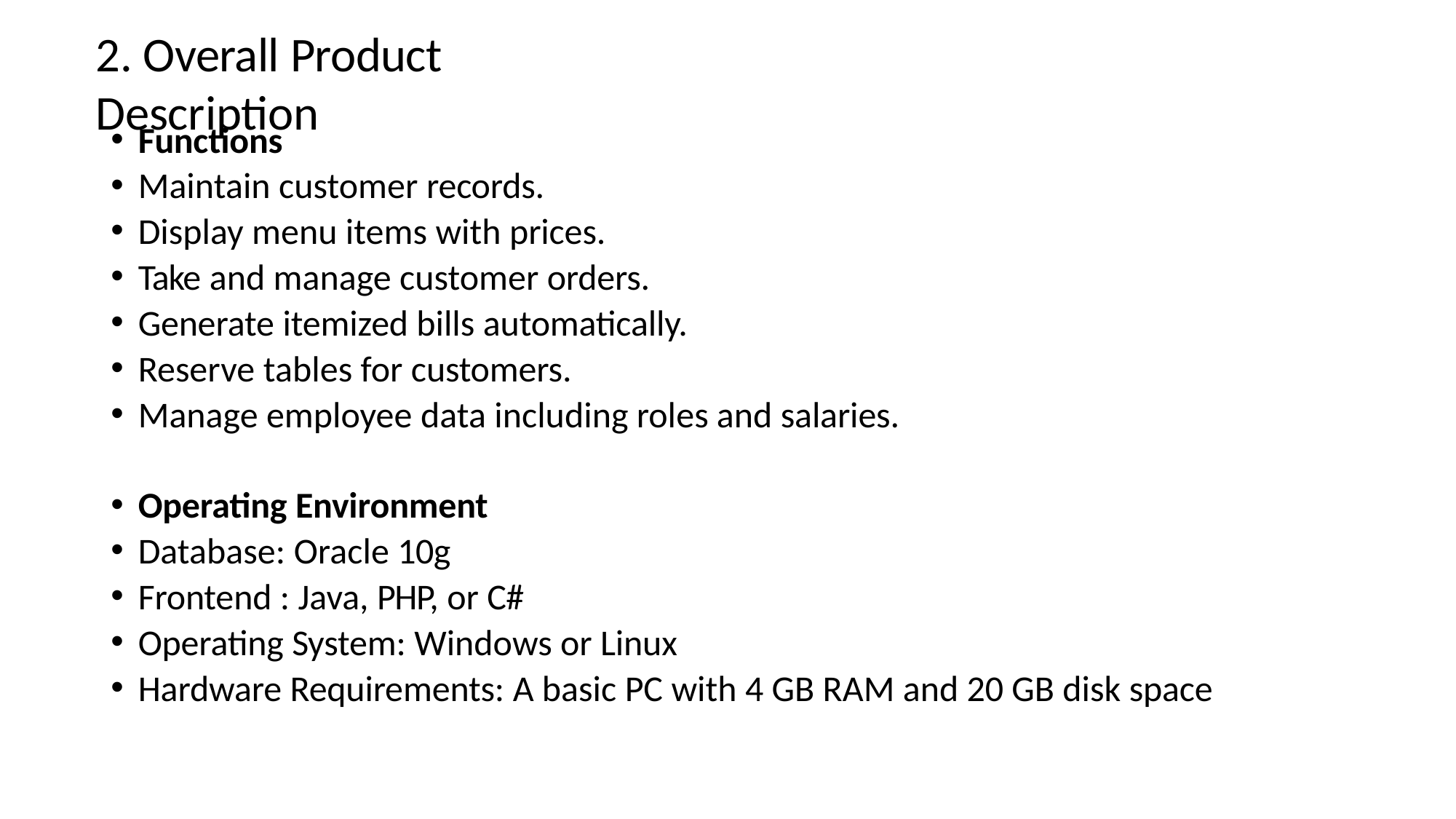

# 2. Overall Product Description
Functions
Maintain customer records.
Display menu items with prices.
Take and manage customer orders.
Generate itemized bills automatically.
Reserve tables for customers.
Manage employee data including roles and salaries.

Operating Environment
Database: Oracle 10g
Frontend : Java, PHP, or C#
Operating System: Windows or Linux
Hardware Requirements: A basic PC with 4 GB RAM and 20 GB disk space